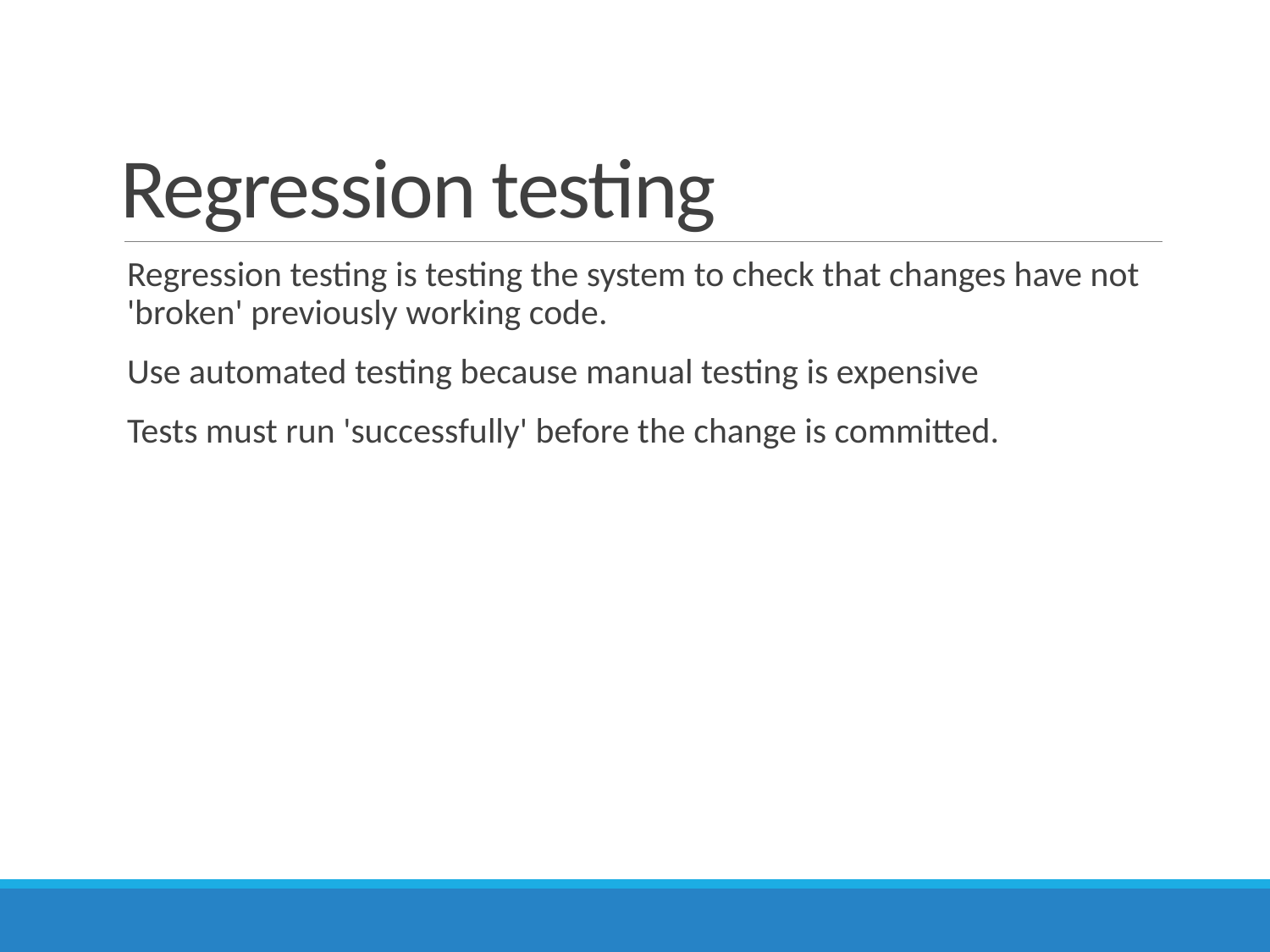

# Regression testing
Regression testing is testing the system to check that changes have not 'broken' previously working code.
Use automated testing because manual testing is expensive
Tests must run 'successfully' before the change is committed.